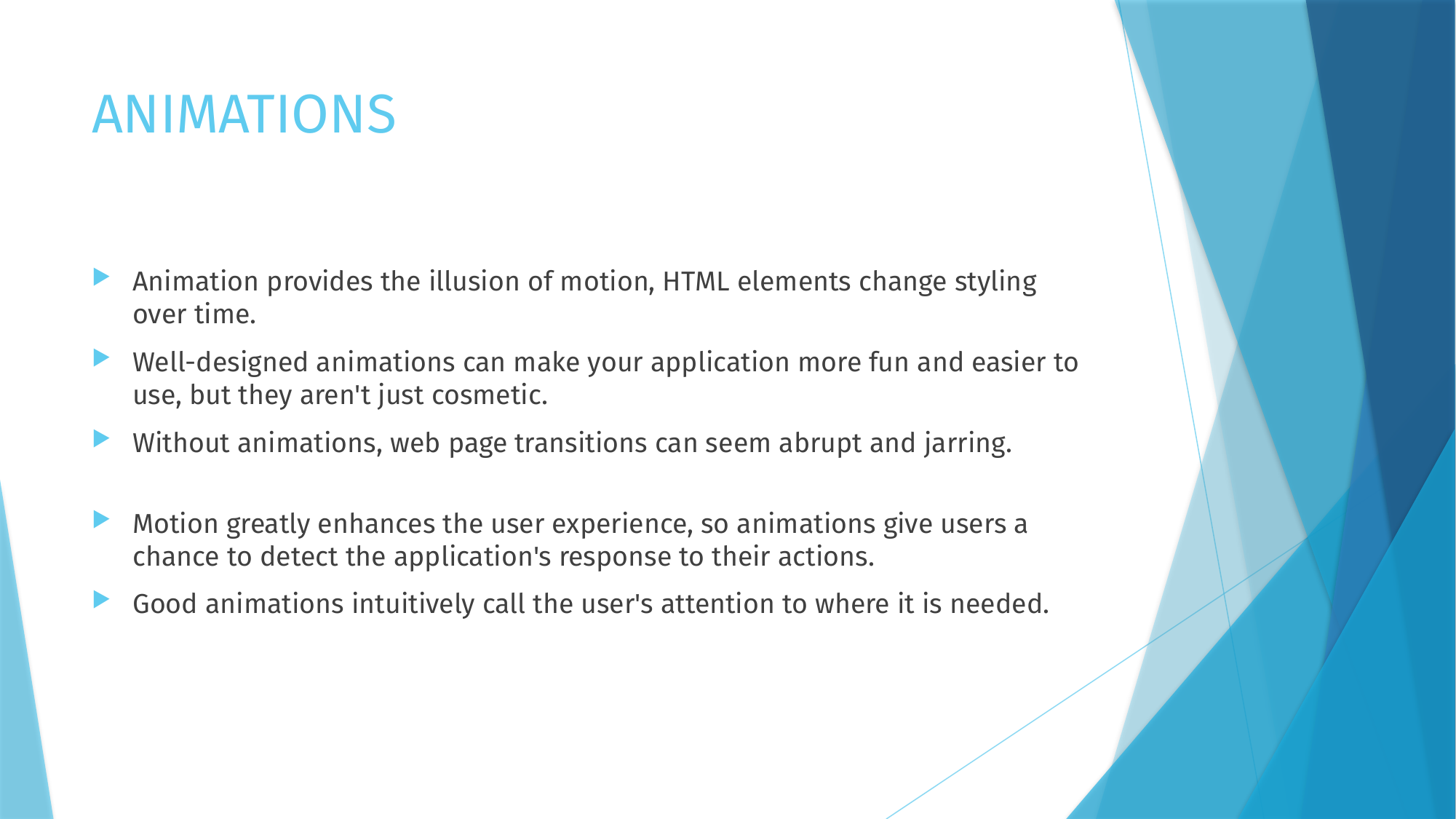

# ANIMATIONS
Animation provides the illusion of motion, HTML elements change styling over time.
Well-designed animations can make your application more fun and easier to use, but they aren't just cosmetic.
Without animations, web page transitions can seem abrupt and jarring.
Motion greatly enhances the user experience, so animations give users a chance to detect the application's response to their actions.
Good animations intuitively call the user's attention to where it is needed.